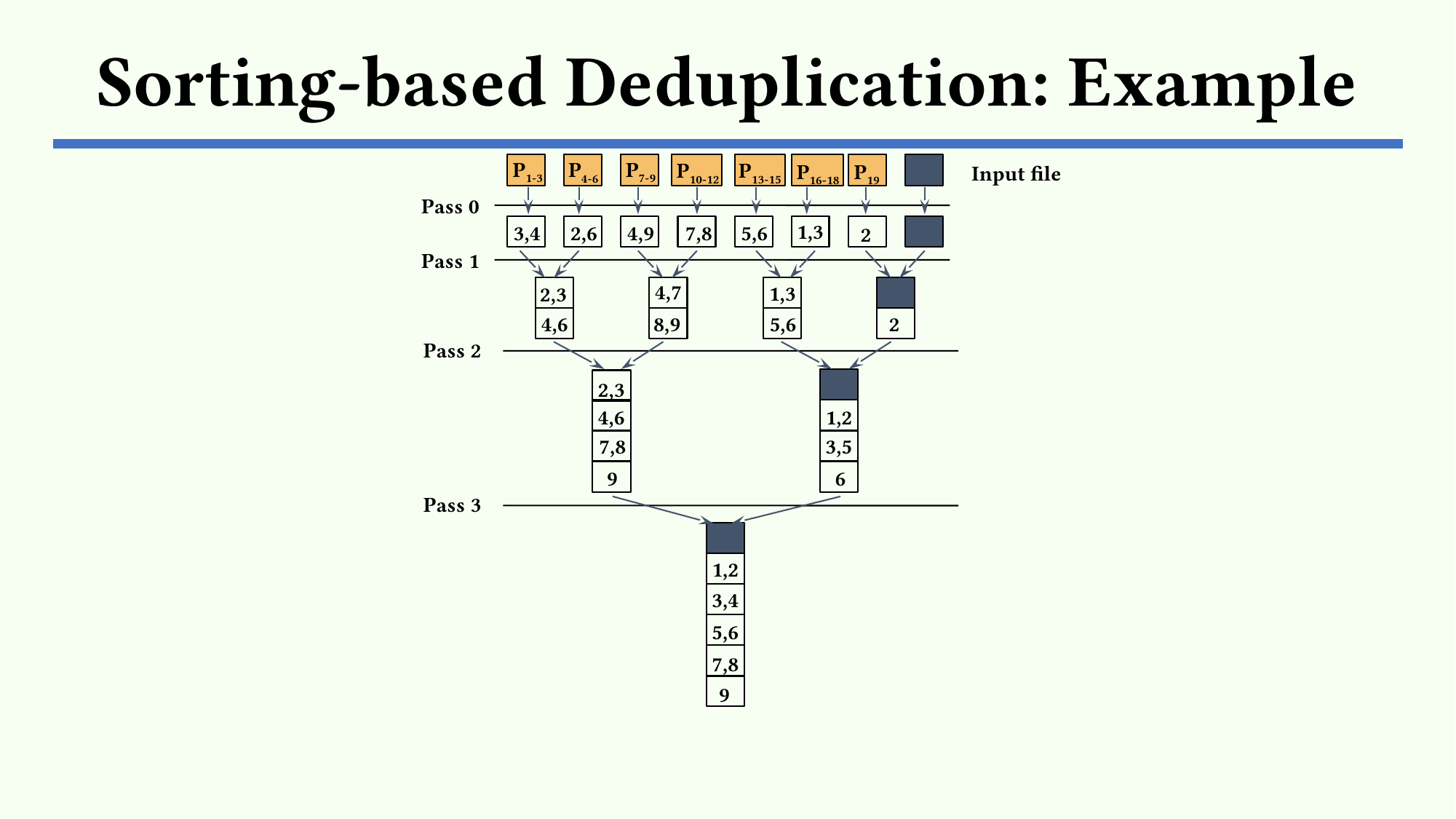

# Sorting-based Deduplication: Example
P7-9
P1-3
P4-6
P10-12
P13-15
P19
P16-18
Input file

Pass 0

1,3
2,6
4,9
7,8
5,6
3,4
2

Pass 1

4,7
1,3
2,3

4,6
8,9
5,6
2

Pass 2

2,3

4,6
1,2

7,8
3,5

 9
6

Pass 3

1,2

3,4

5,6

7,8

9